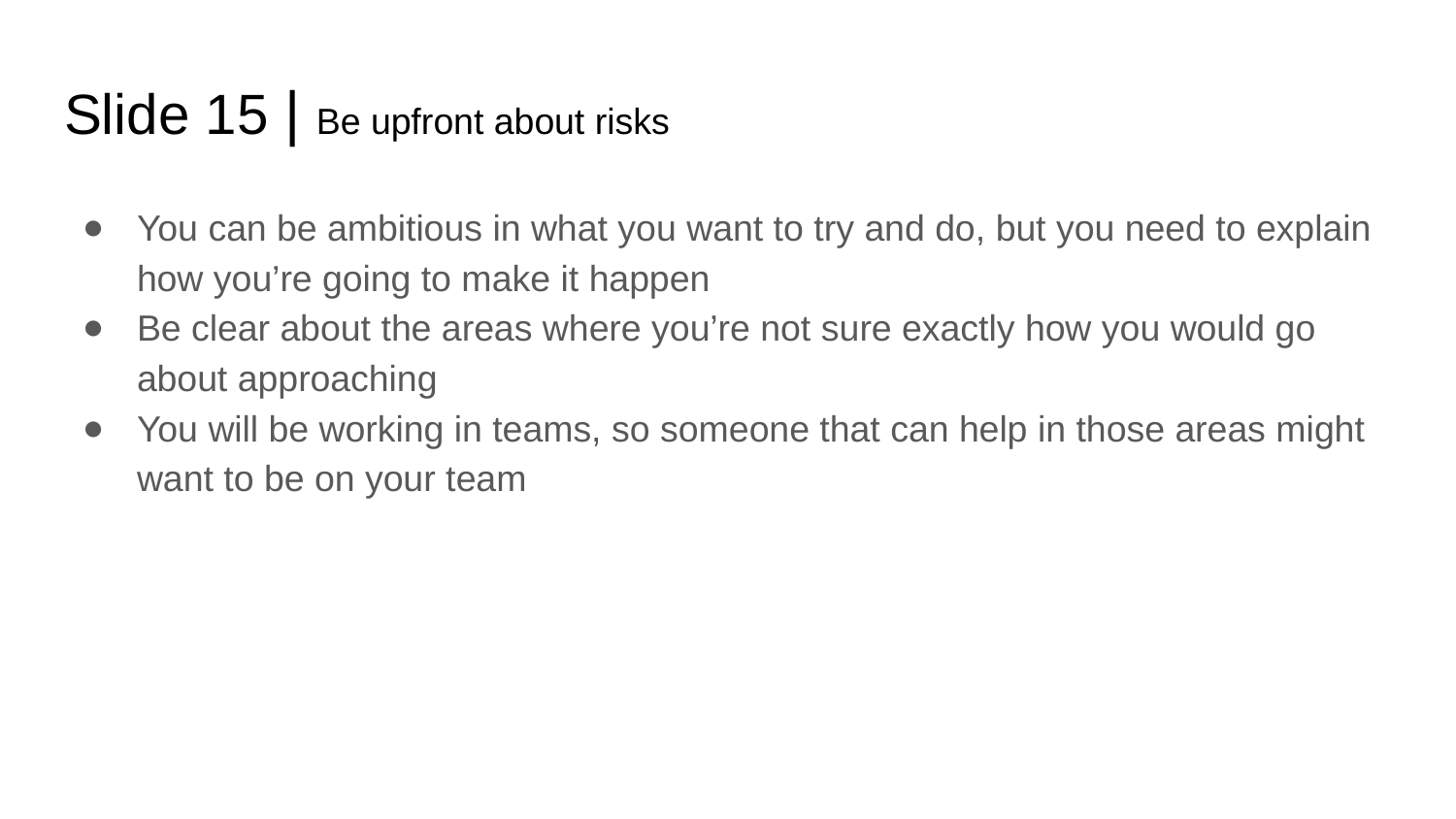

# Slide 15 | Be upfront about risks
You can be ambitious in what you want to try and do, but you need to explain how you’re going to make it happen
Be clear about the areas where you’re not sure exactly how you would go about approaching
You will be working in teams, so someone that can help in those areas might want to be on your team